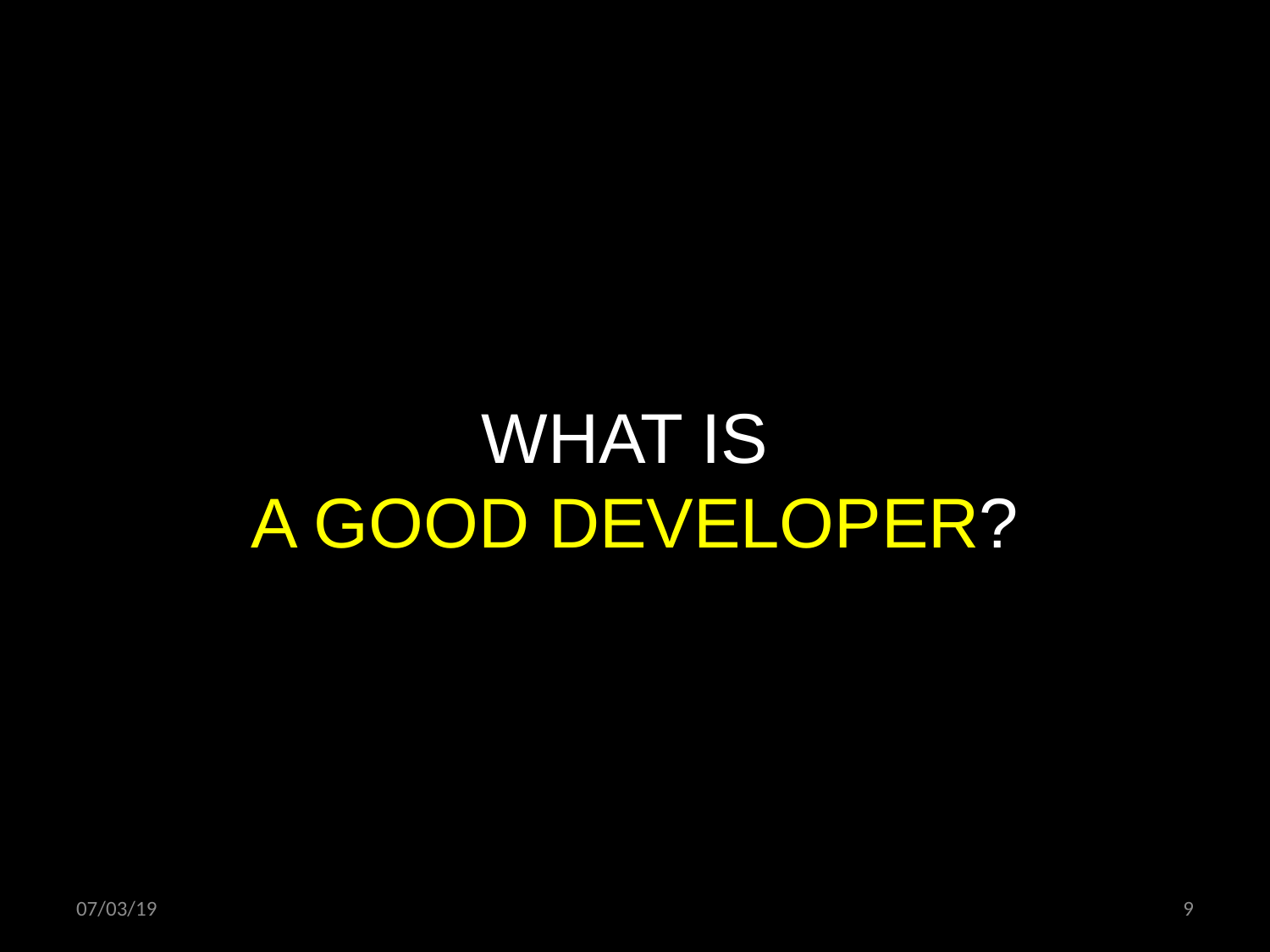

WHAT IS
A GOOD DEVELOPER?
07/03/19
9